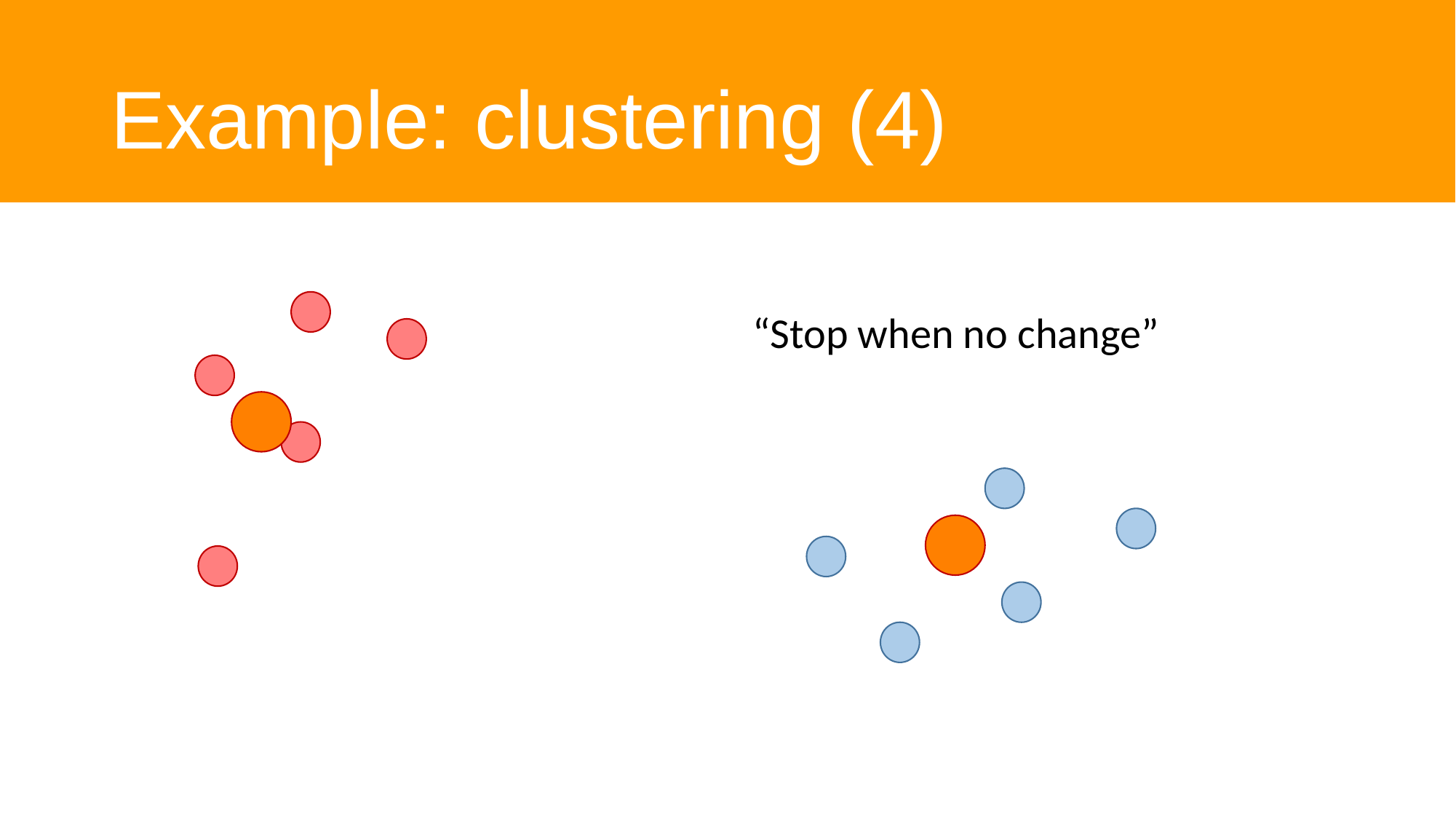

# Example: clustering (4)

“Stop when no change”